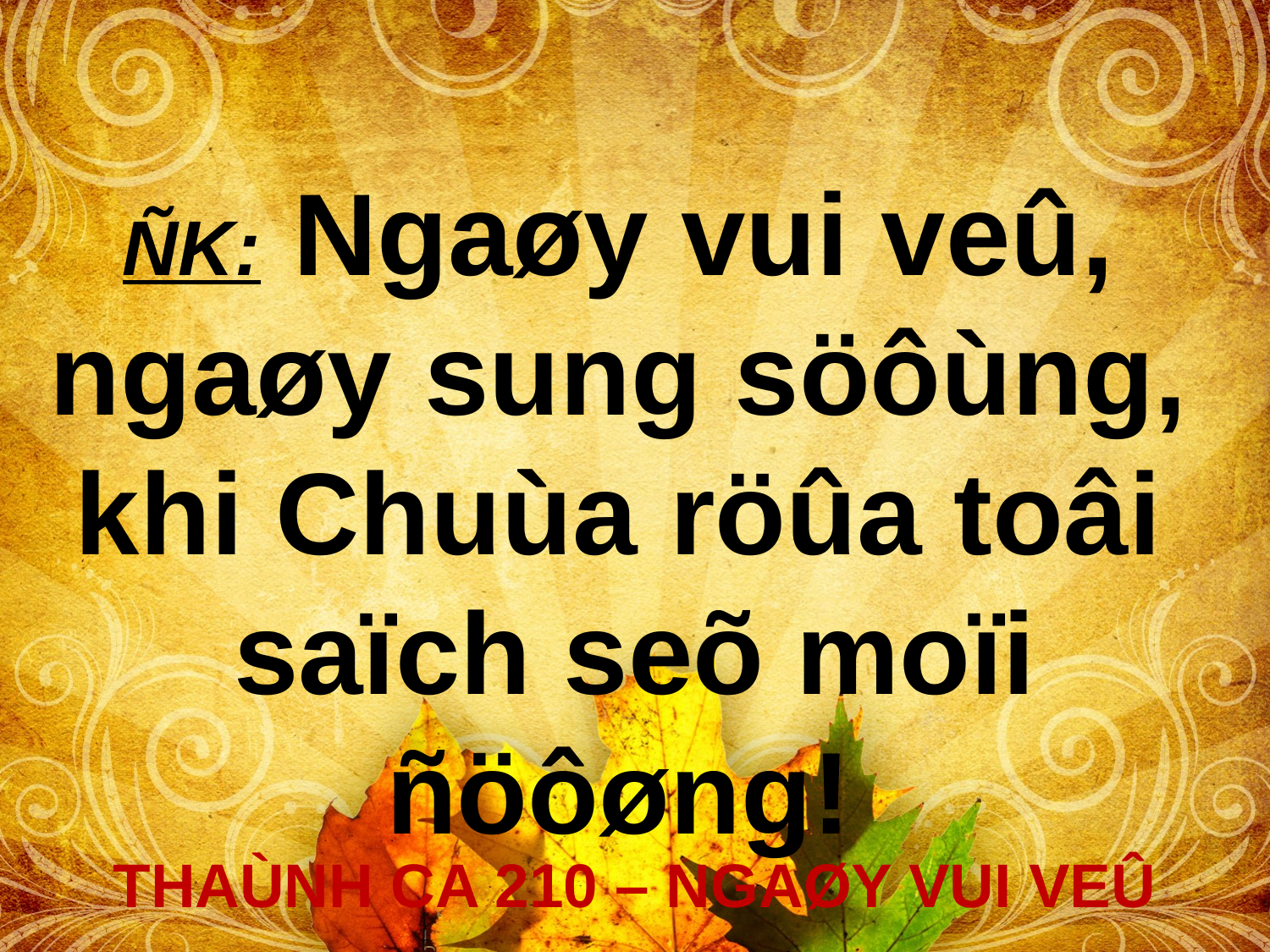

ÑK: Ngaøy vui veû,
ngaøy sung söôùng,
khi Chuùa röûa toâi
saïch seõ moïi ñöôøng!
THAÙNH CA 210 – NGAØY VUI VEÛ